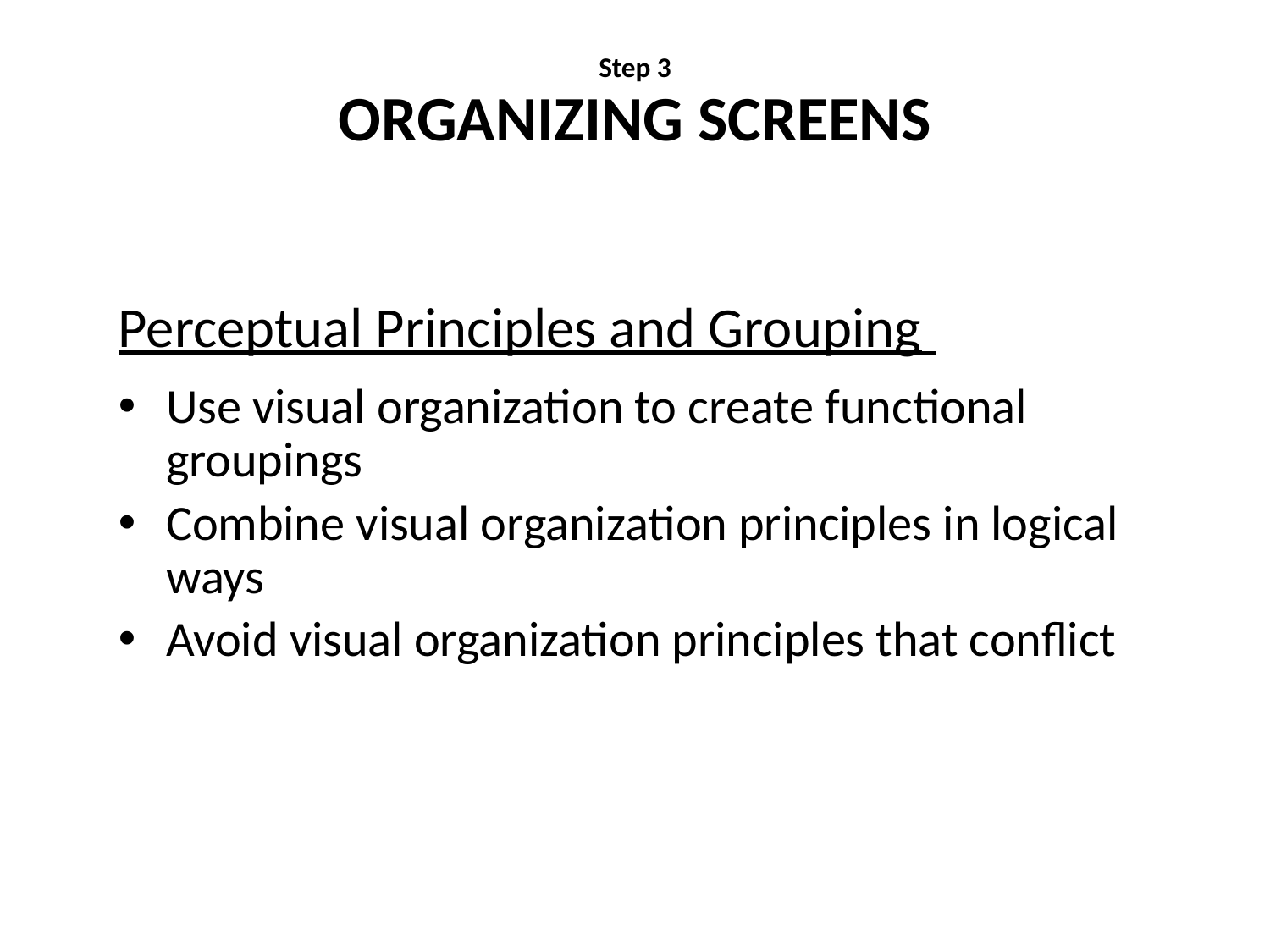

# Step 3 ORGANIZING SCREENS
Perceptual Principles and Grouping
Use visual organization to create functional groupings
Combine visual organization principles in logical ways
Avoid visual organization principles that conflict